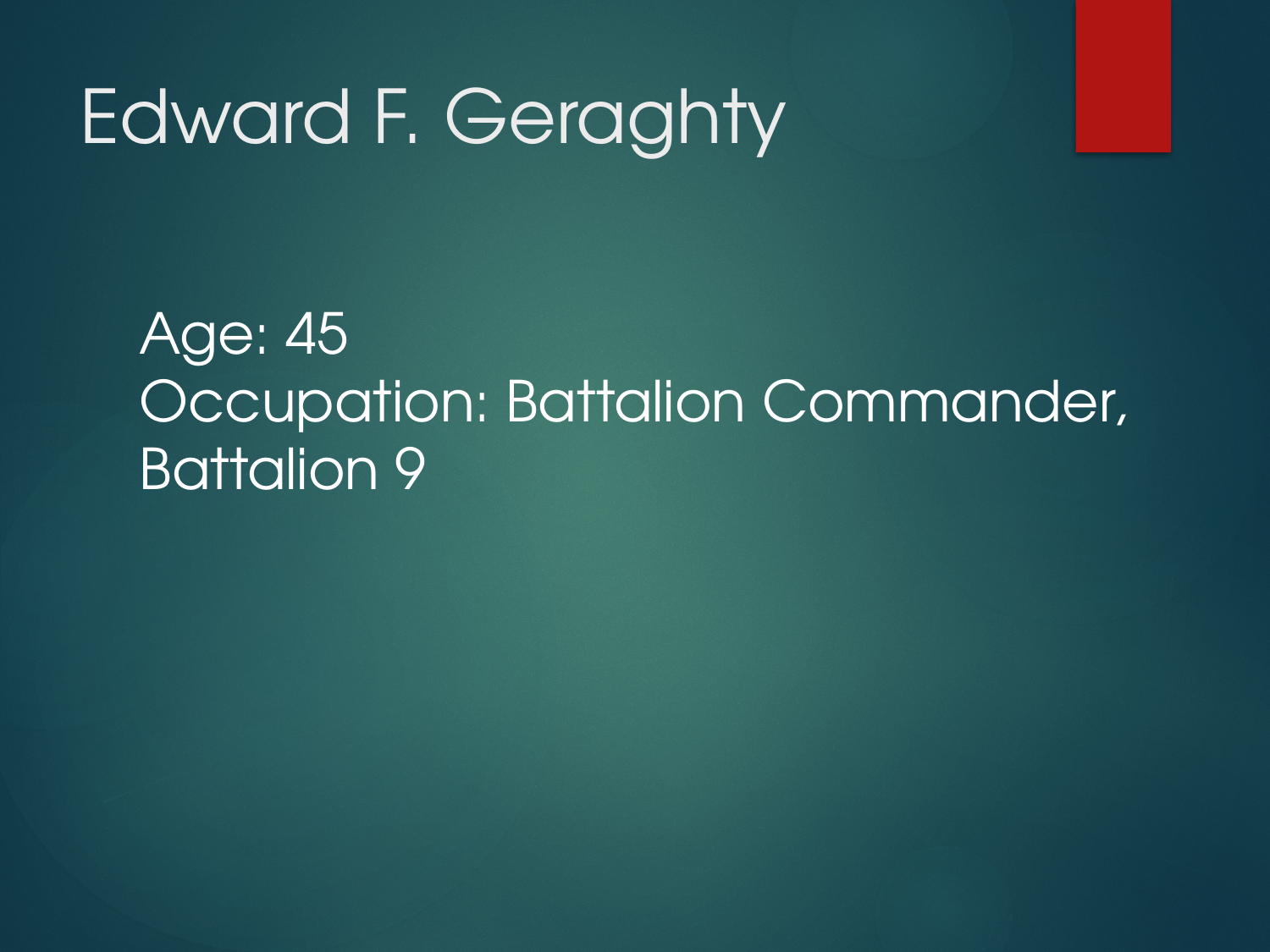

# Edward F. Geraghty

Age: 45
Occupation: Battalion Commander, Battalion 9